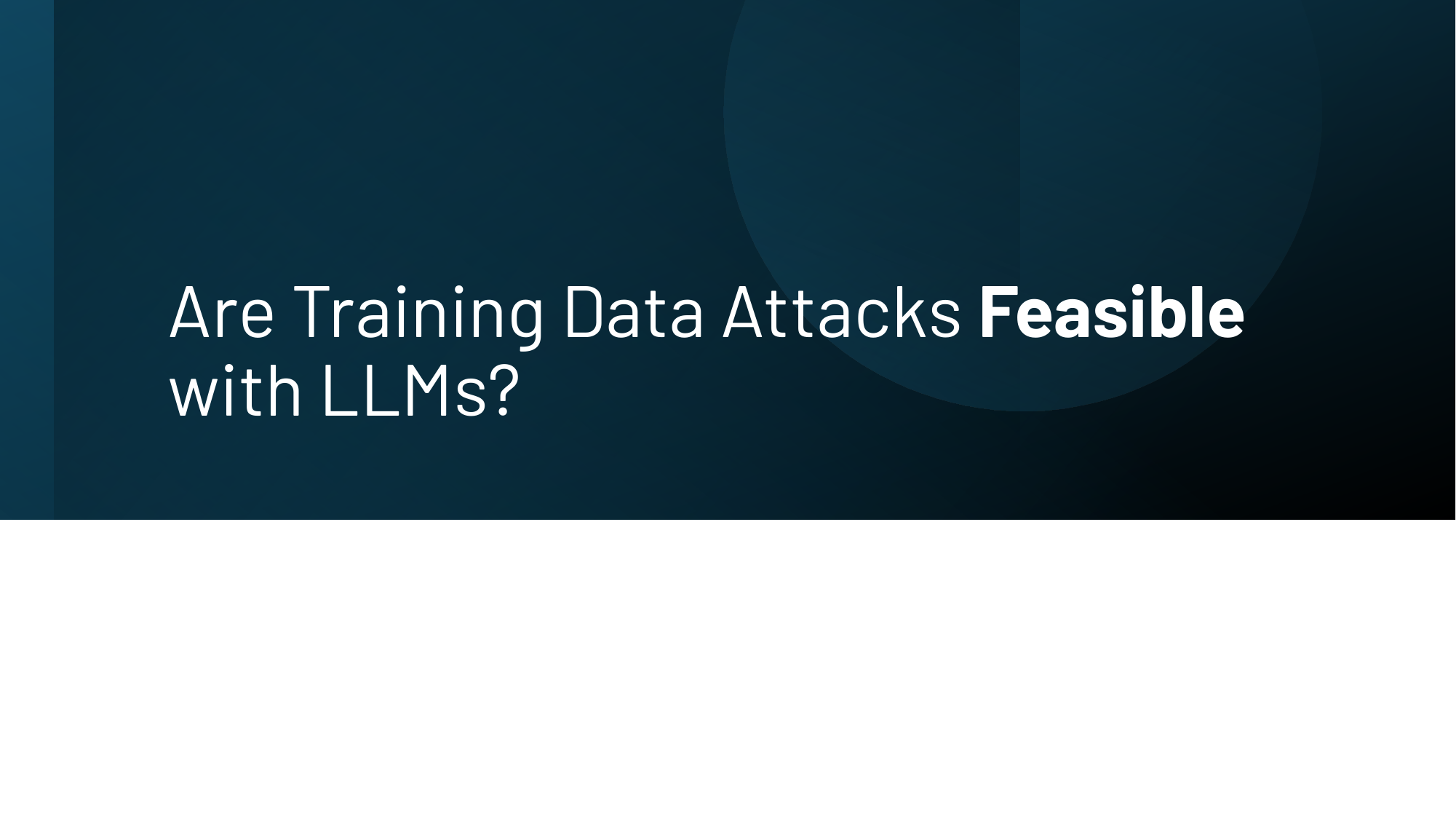

Are Training Data Attacks Feasible with LLMs?